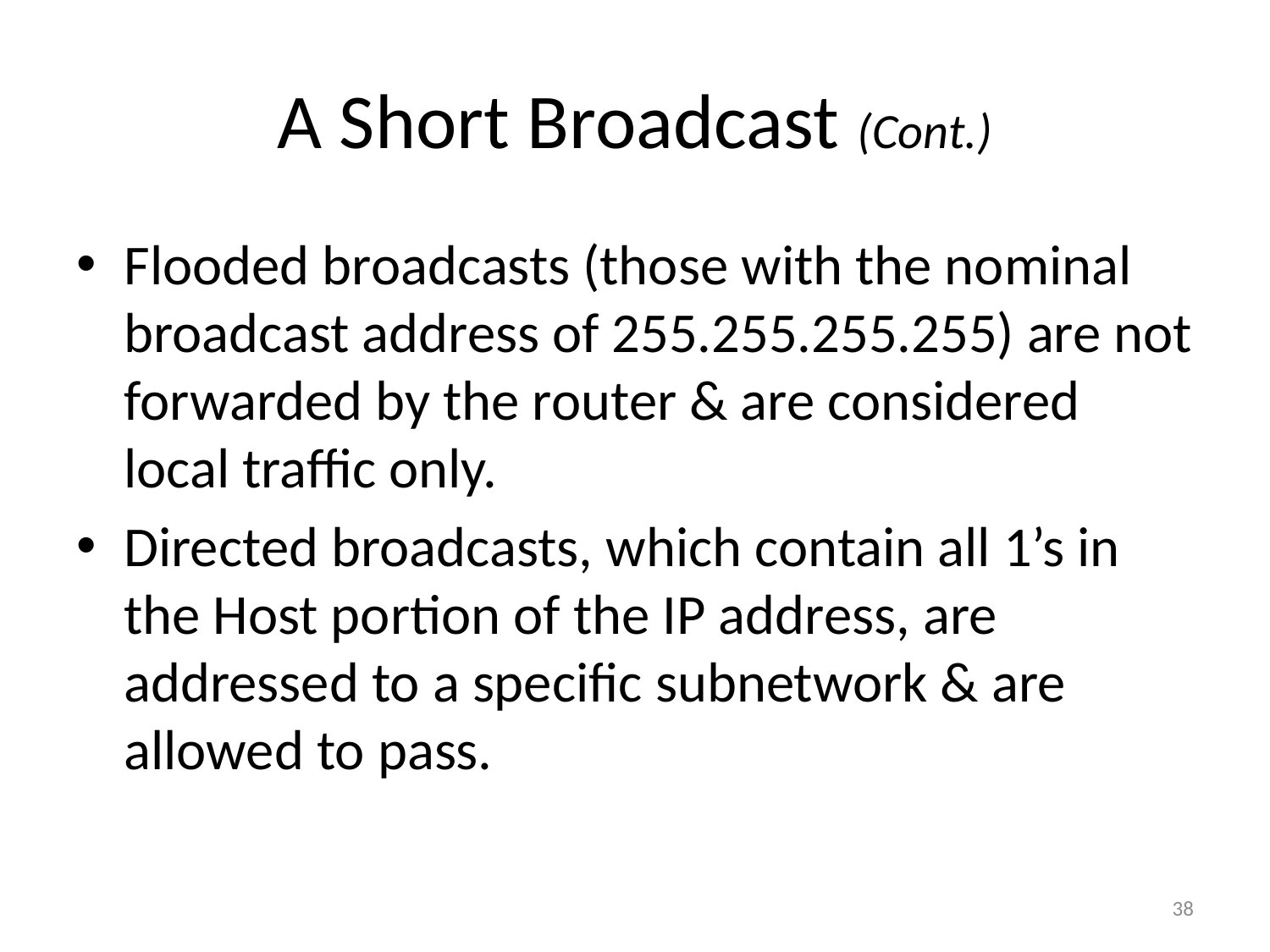

# A Short Broadcast (Cont.)
Flooded broadcasts (those with the nominal broadcast address of 255.255.255.255) are not forwarded by the router & are considered local traffic only.
Directed broadcasts, which contain all 1’s in the Host portion of the IP address, are addressed to a specific subnetwork & are allowed to pass.
38